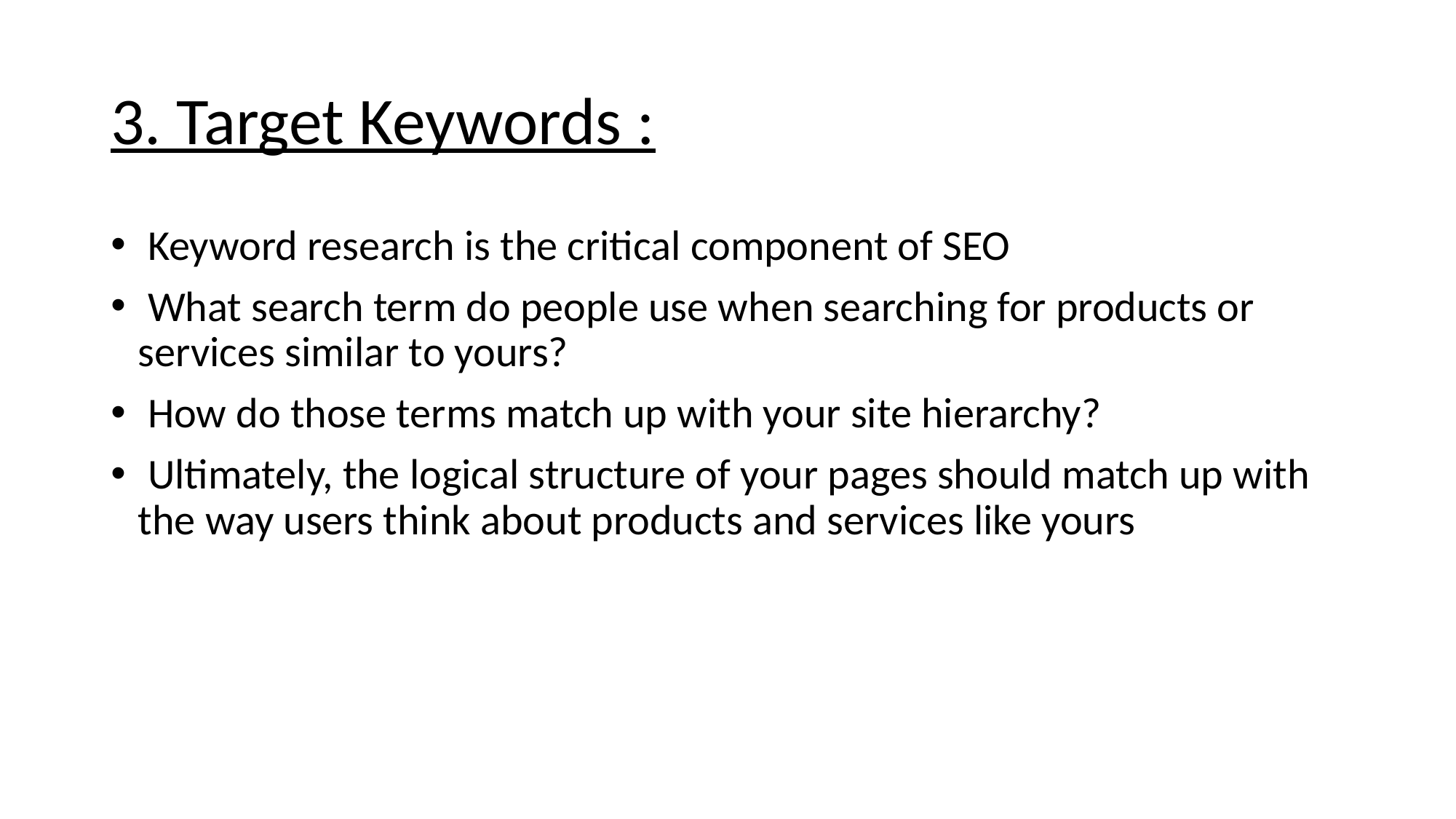

# 3. Target Keywords :
 Keyword research is the critical component of SEO
 What search term do people use when searching for products or services similar to yours?
 How do those terms match up with your site hierarchy?
 Ultimately, the logical structure of your pages should match up with the way users think about products and services like yours